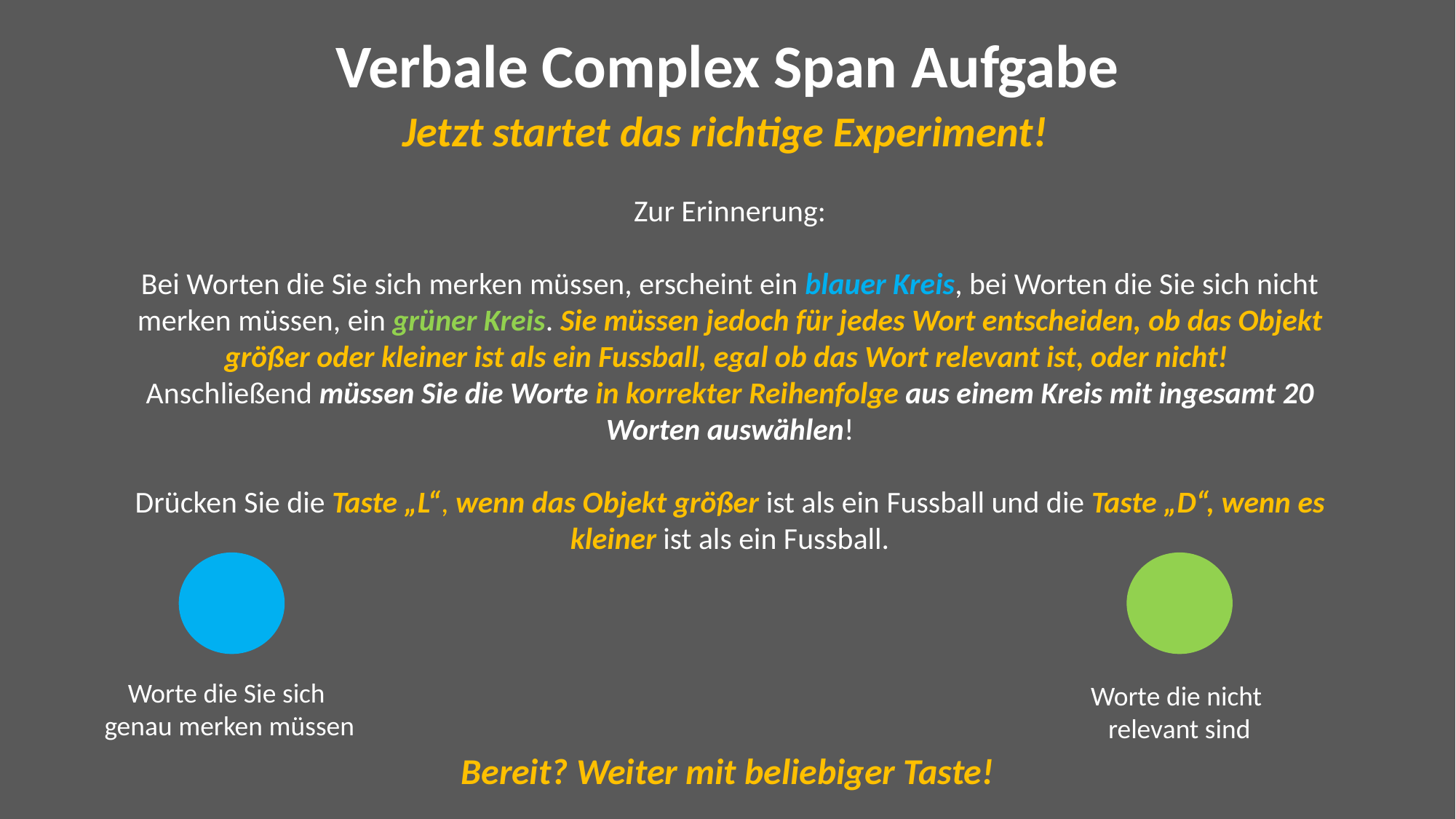

Verbale Complex Span Aufgabe
Jetzt startet das richtige Experiment!

Zur Erinnerung:

Bei Worten die Sie sich merken müssen, erscheint ein blauer Kreis, bei Worten die Sie sich nicht merken müssen, ein grüner Kreis. Sie müssen jedoch für jedes Wort entscheiden, ob das Objekt größer oder kleiner ist als ein Fussball, egal ob das Wort relevant ist, oder nicht!
Anschließend müssen Sie die Worte in korrekter Reihenfolge aus einem Kreis mit ingesamt 20 Worten auswählen!

Drücken Sie die Taste „L“, wenn das Objekt größer ist als ein Fussball und die Taste „D“, wenn es kleiner ist als ein Fussball.

Worte die Sie sich
genau merken müssen
Worte die nicht
relevant sind
Bereit? Weiter mit beliebiger Taste!